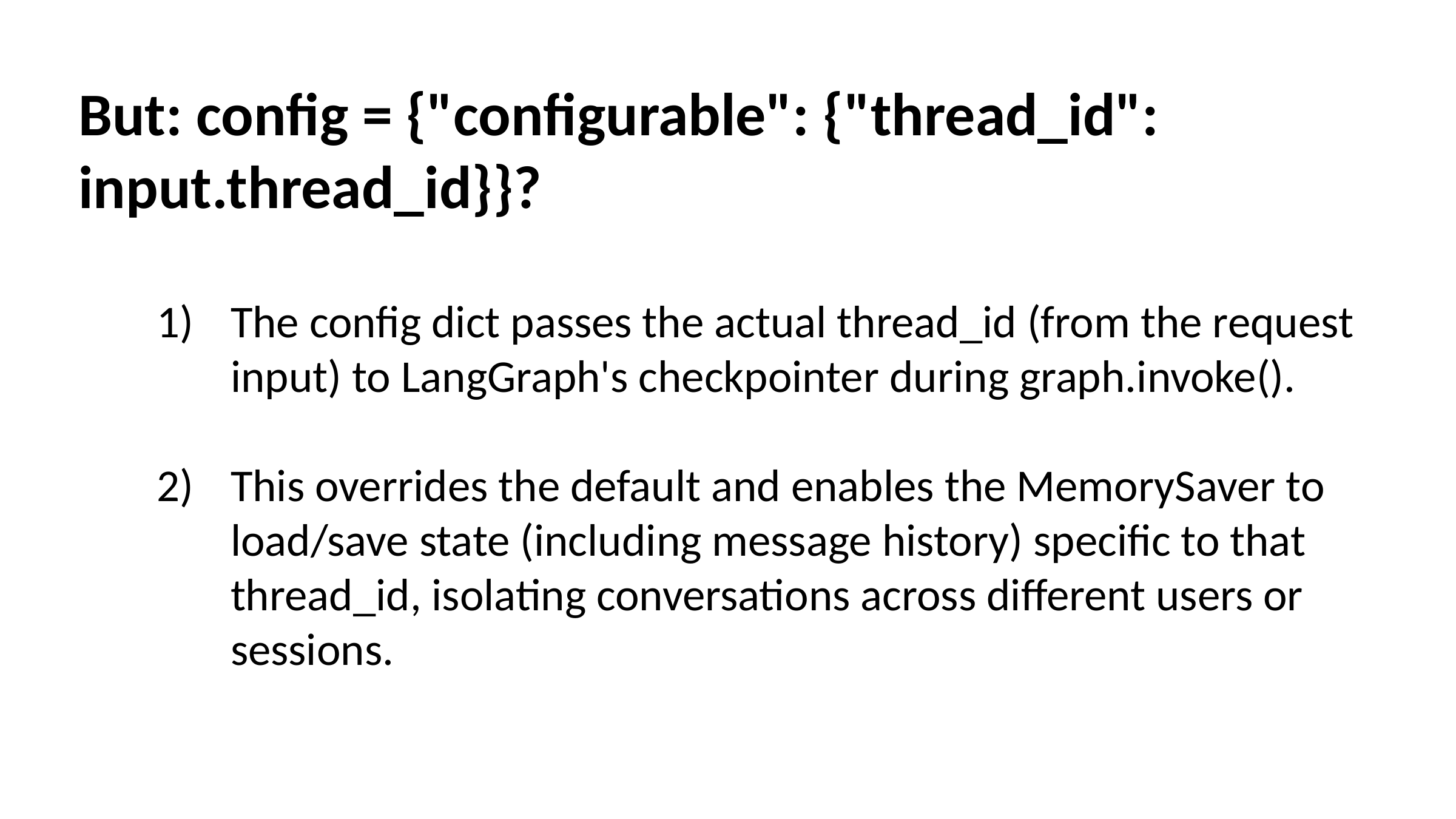

But: config = {"configurable": {"thread_id": input.thread_id}}?
The config dict passes the actual thread_id (from the request input) to LangGraph's checkpointer during graph.invoke().

This overrides the default and enables the MemorySaver to load/save state (including message history) specific to that thread_id, isolating conversations across different users or sessions.